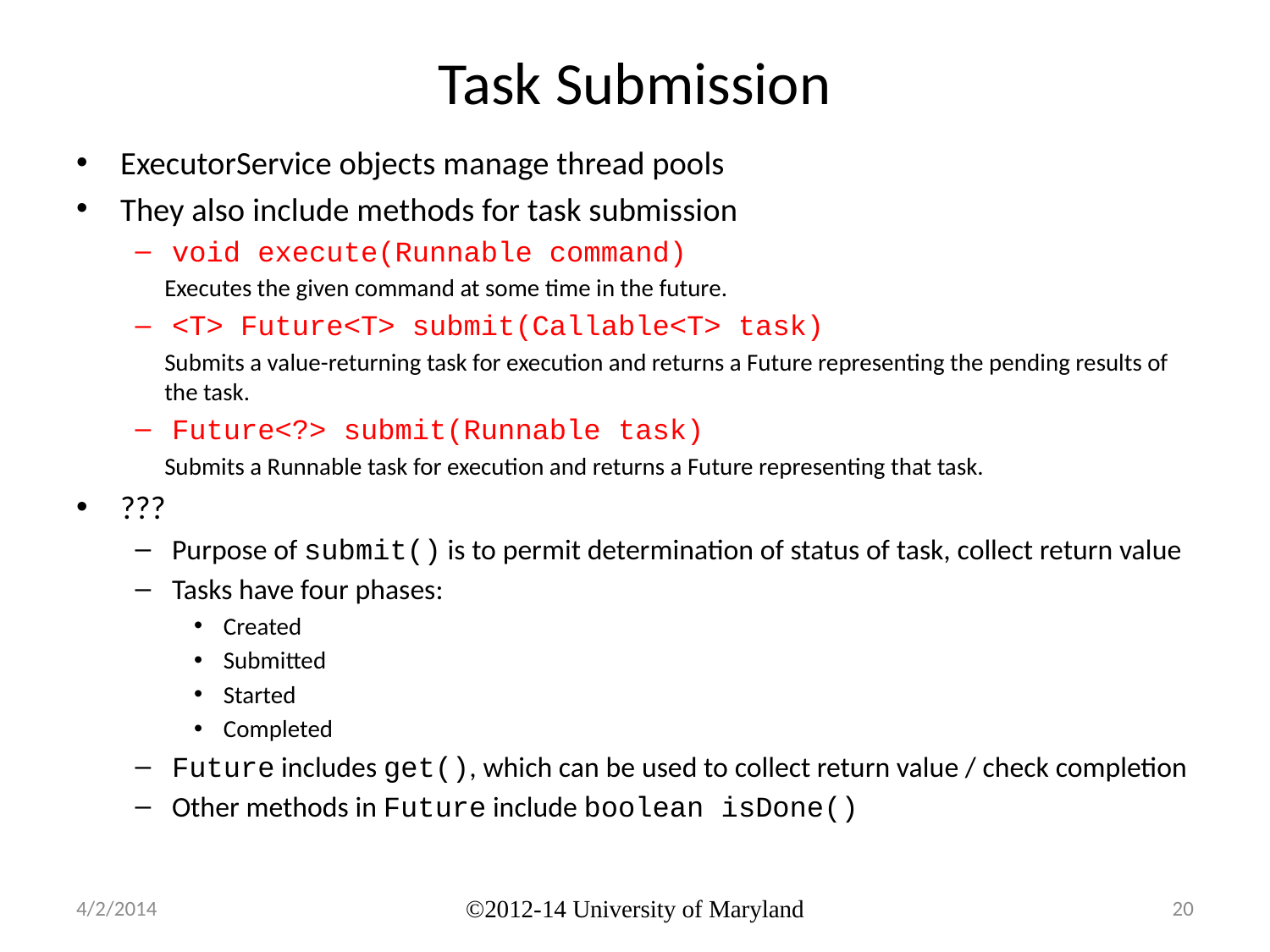

# Task Submission
ExecutorService objects manage thread pools
They also include methods for task submission
void execute(Runnable command)
Executes the given command at some time in the future.
<T> Future<T> submit(Callable<T> task)
Submits a value-returning task for execution and returns a Future representing the pending results of the task.
Future<?> submit(Runnable task)
Submits a Runnable task for execution and returns a Future representing that task.
???
Purpose of submit() is to permit determination of status of task, collect return value
Tasks have four phases:
Created
Submitted
Started
Completed
Future includes get(), which can be used to collect return value / check completion
Other methods in Future include boolean isDone()

4/2/2014
©2012-14 University of Maryland
20